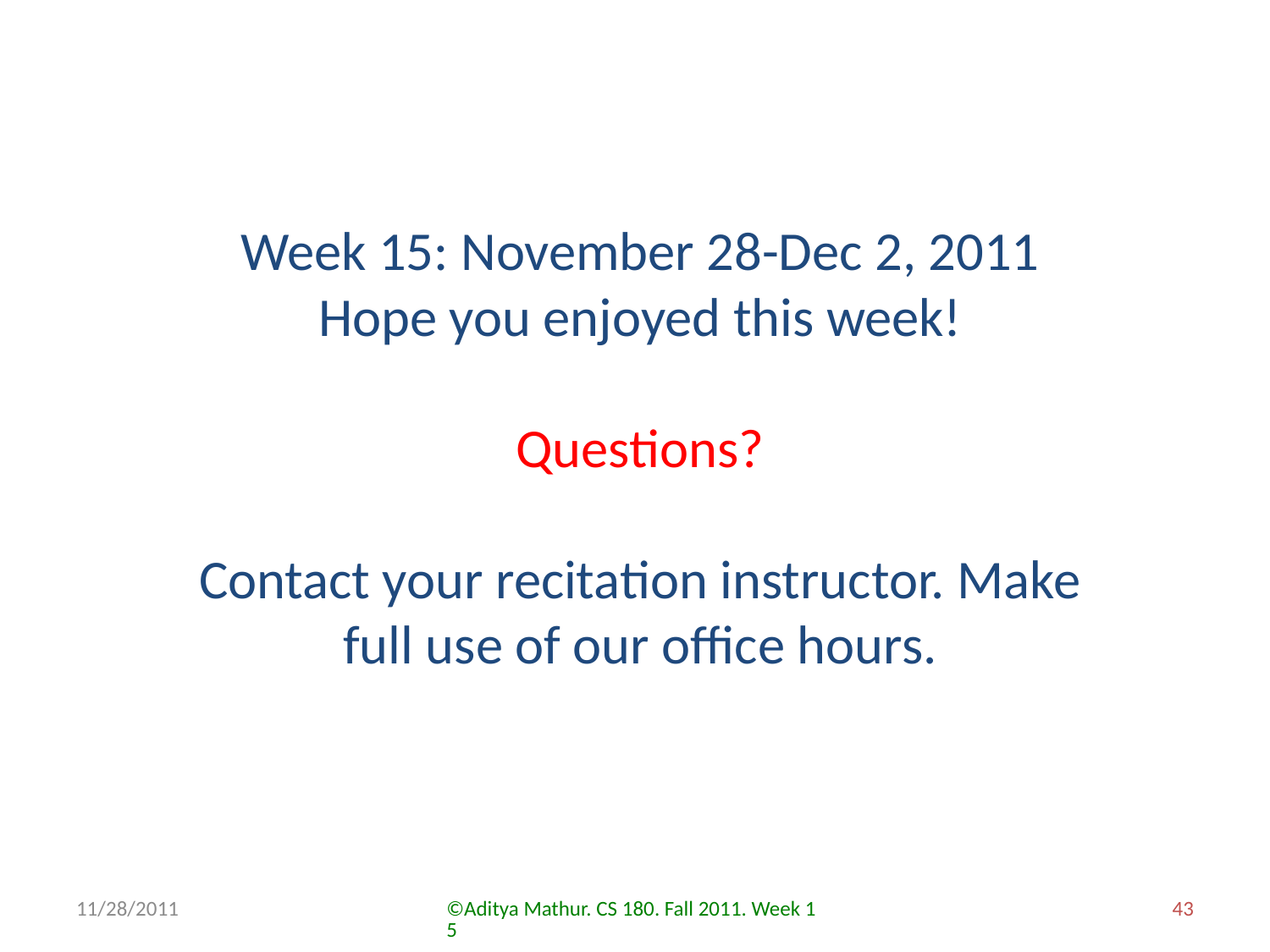

Week 15: November 28-Dec 2, 2011
Hope you enjoyed this week!
Questions?
Contact your recitation instructor. Make full use of our office hours.
11/28/2011
©Aditya Mathur. CS 180. Fall 2011. Week 15
43